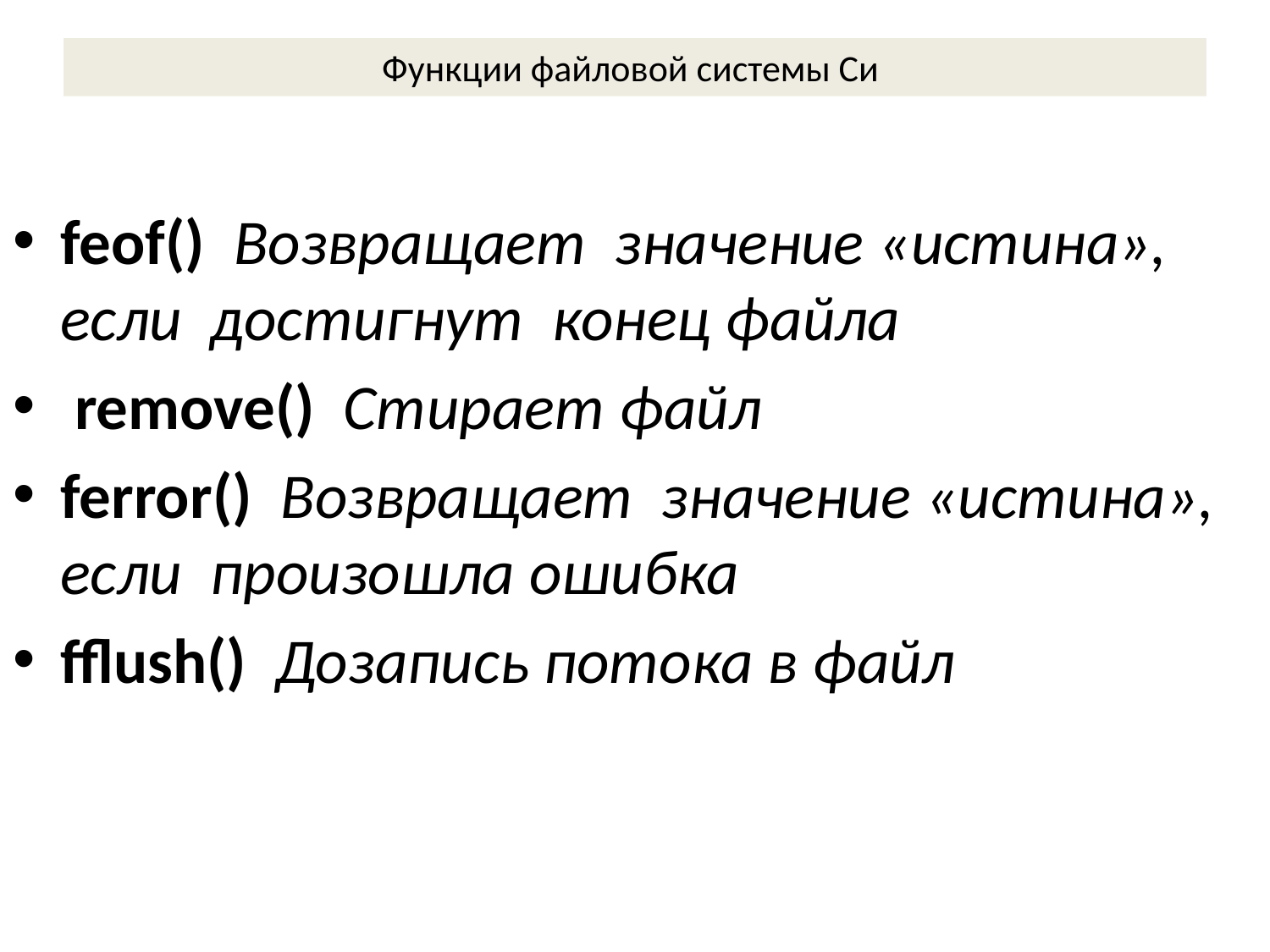

# Функции файловой системы Си

feof()  Возвращает  значение «истина»,  если  достигнут  конец файла
 remove()  Стирает файл
ferror()  Возвращает  значение «истина»,  если  произошла ошибка
fflush()  Дозапись потока в файл